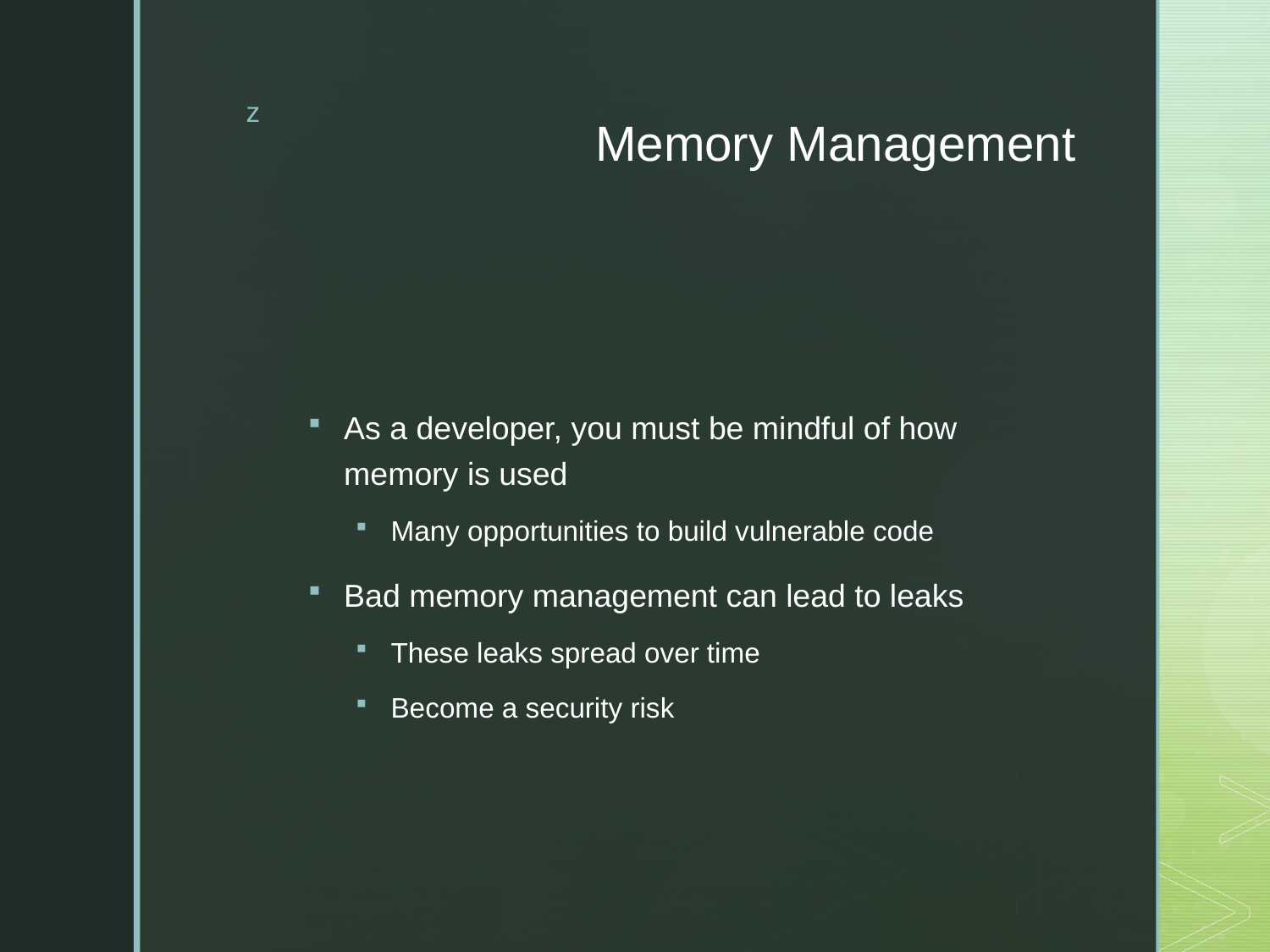

# Memory Management
As a developer, you must be mindful of how memory is used
Many opportunities to build vulnerable code
Bad memory management can lead to leaks
These leaks spread over time
Become a security risk